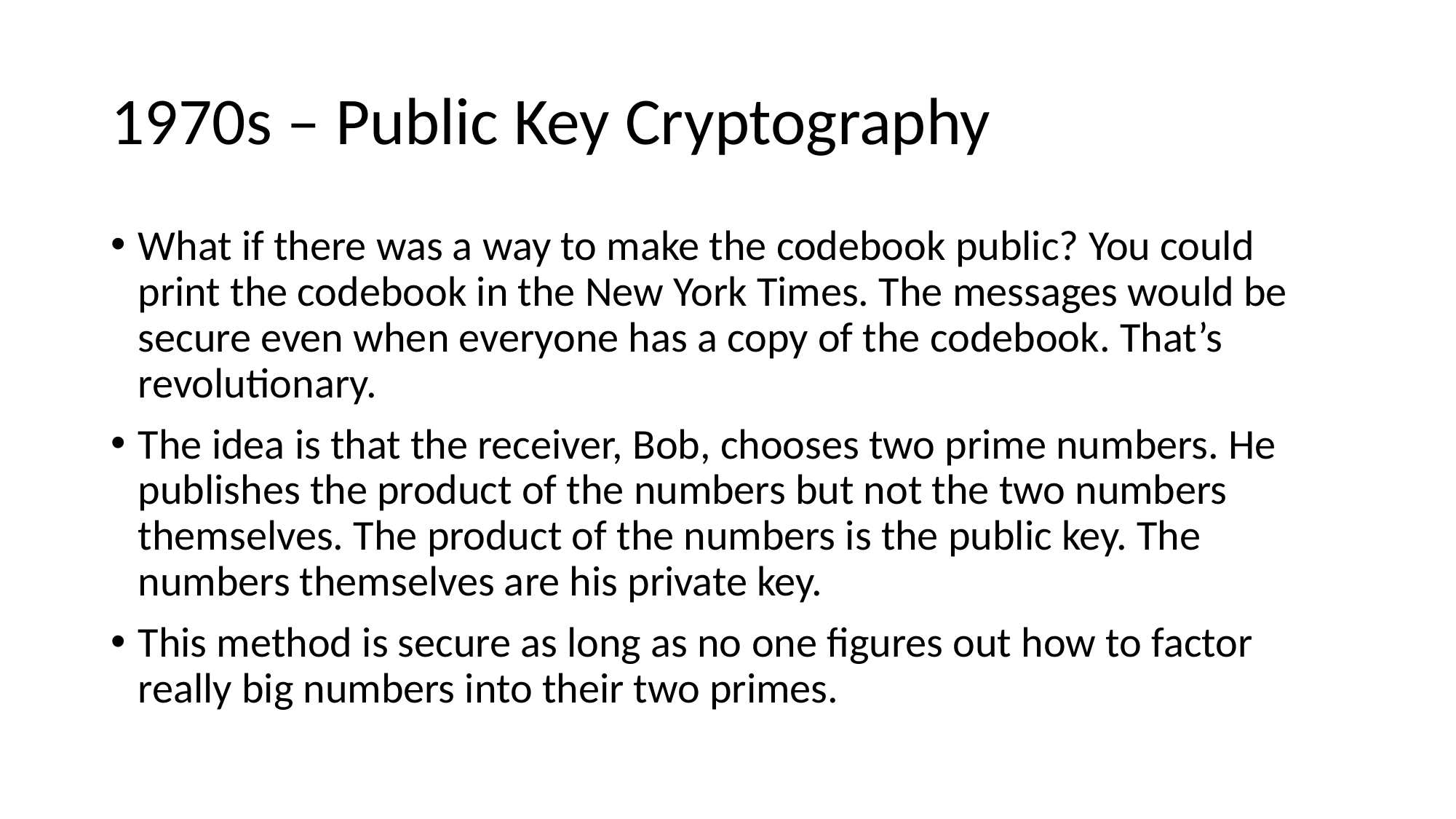

# 1970s – Public Key Cryptography
What if there was a way to make the codebook public? You could print the codebook in the New York Times. The messages would be secure even when everyone has a copy of the codebook. That’s revolutionary.
The idea is that the receiver, Bob, chooses two prime numbers. He publishes the product of the numbers but not the two numbers themselves. The product of the numbers is the public key. The numbers themselves are his private key.
This method is secure as long as no one figures out how to factor really big numbers into their two primes.